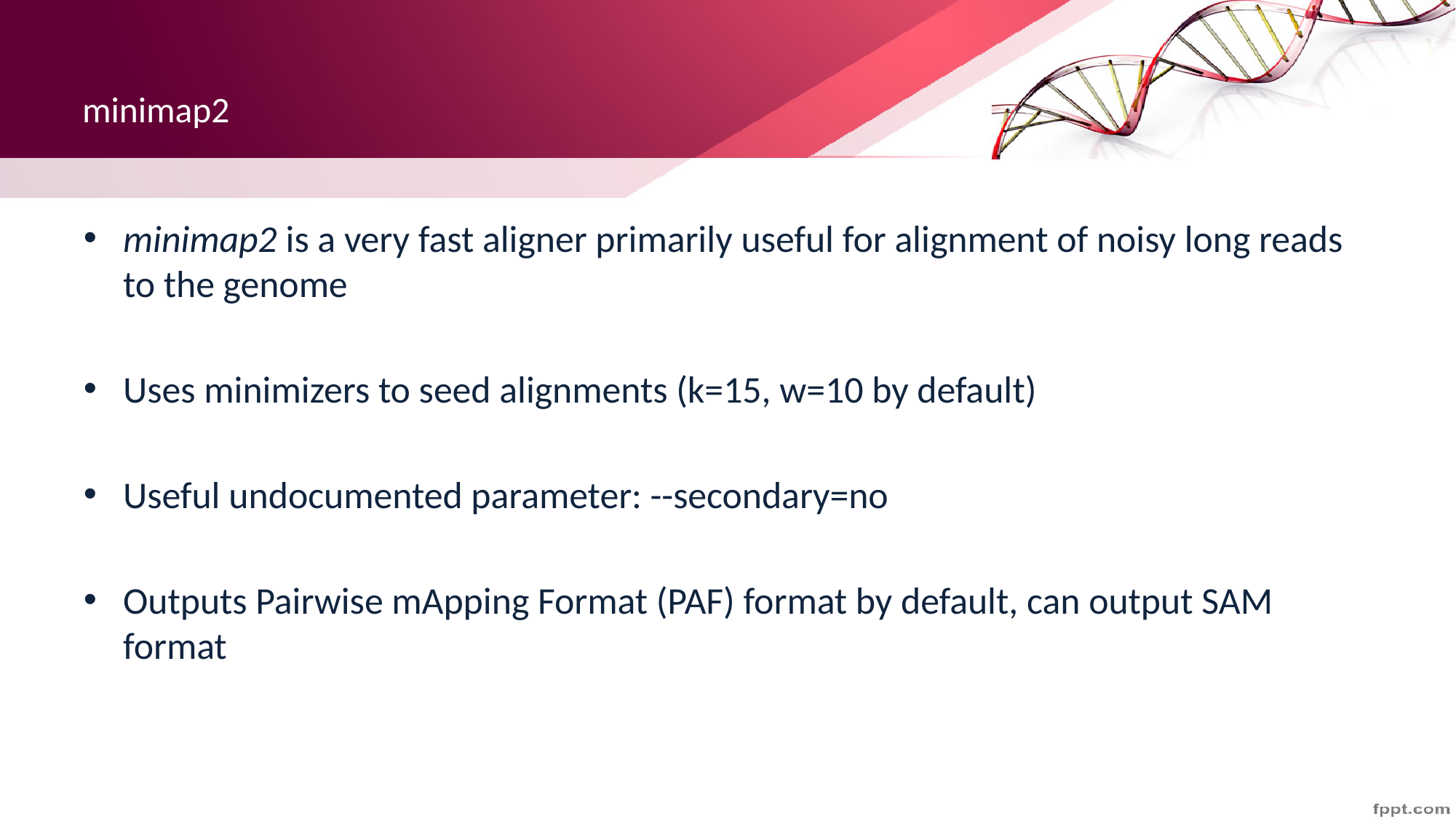

# minimap2
minimap2 is a very fast aligner primarily useful for alignment of noisy long reads to the genome

Uses minimizers to seed alignments (k=15, w=10 by default)

Useful undocumented parameter: --secondary=no

Outputs Pairwise mApping Format (PAF) format by default, can output SAM format